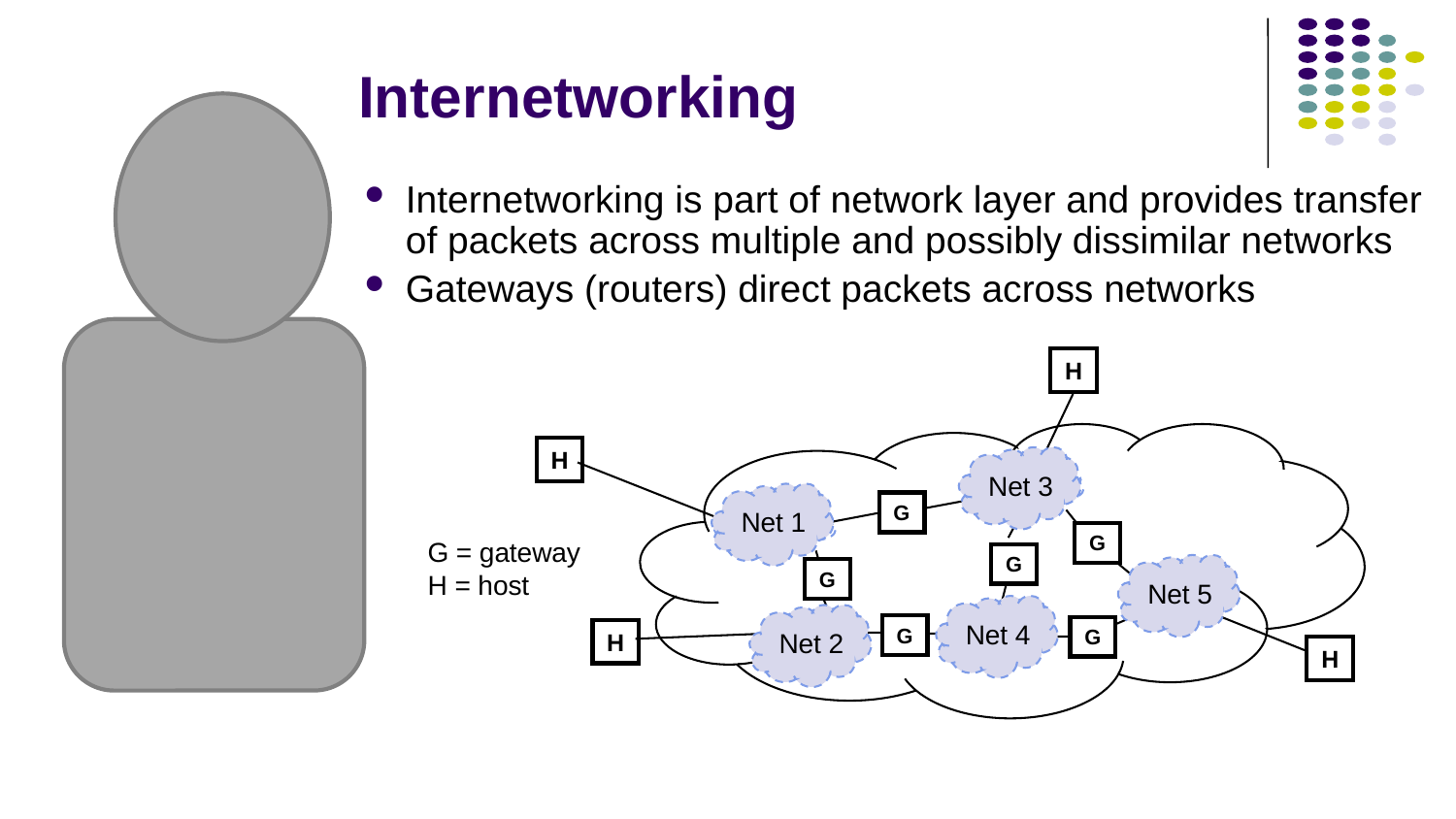

# Internetworking

Internetworking is part of network layer and provides transfer of packets across multiple and possibly dissimilar networks
Gateways (routers) direct packets across networks
H

H

Net 3

Net 3

Net 1
G

Net 1

G
G = gateway H = host

G

Net 5

G

Net 5

Net 4

Net 2

G

Net 2
G
H

H